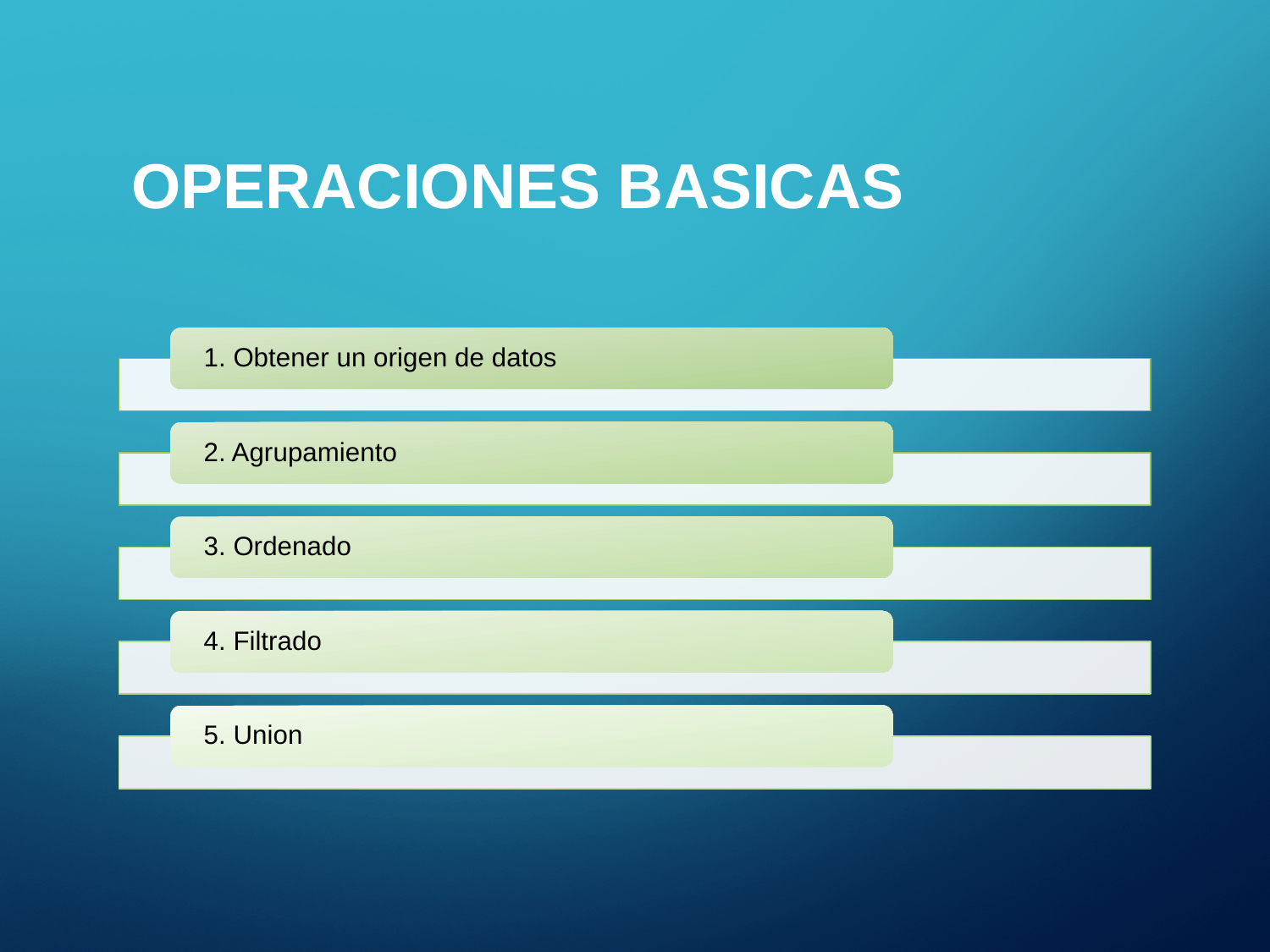

Operaciones basicas
1. Obtener un origen de datos
2. Agrupamiento
3. Ordenado
4. Filtrado
5. Union